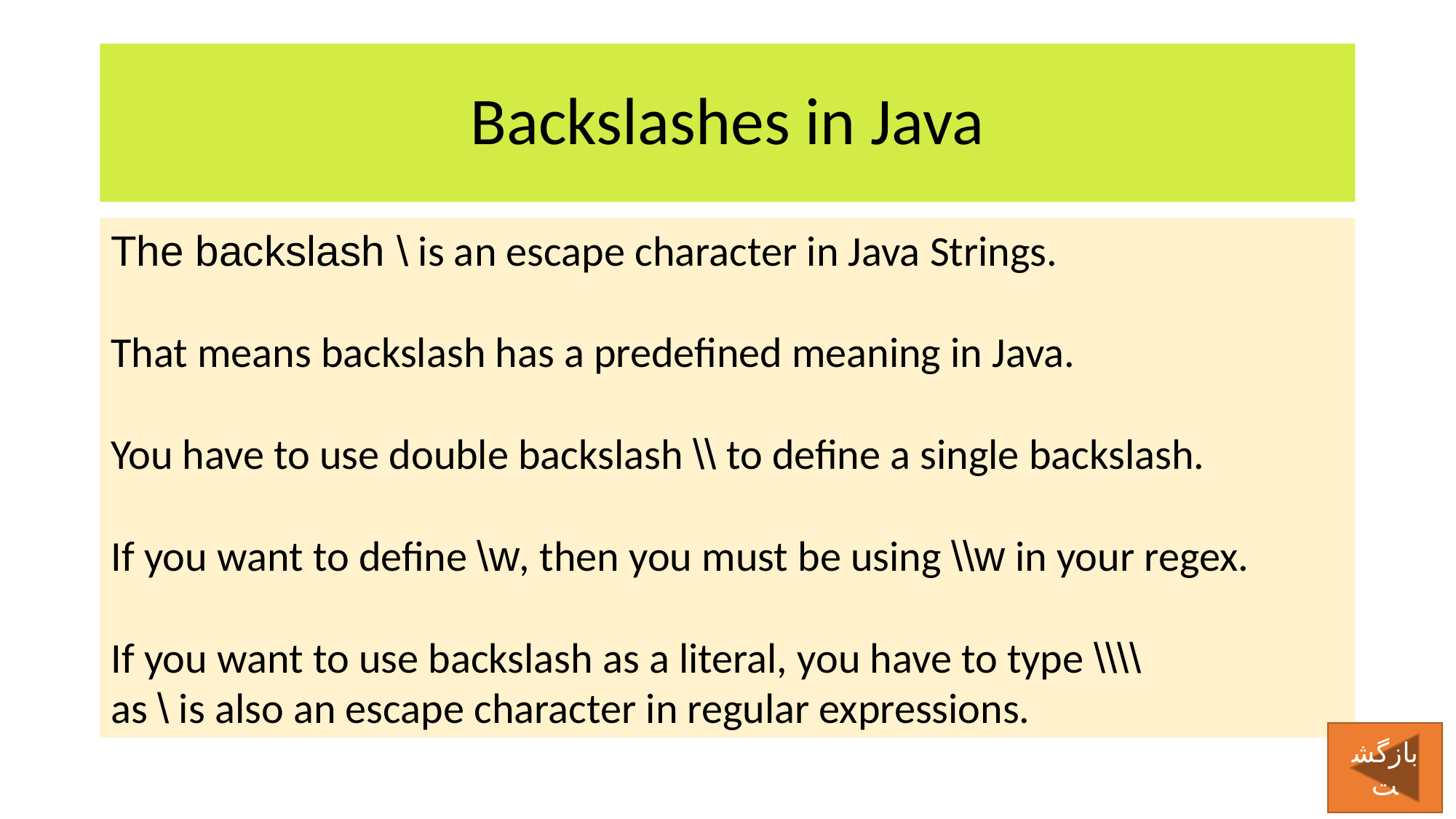

# Backslashes in Java
The backslash \ is an escape character in Java Strings.

That means backslash has a predefined meaning in Java.

You have to use double backslash \\ to define a single backslash.

If you want to define \w, then you must be using \\w in your regex.

If you want to use backslash as a literal, you have to type \\\\
as \ is also an escape character in regular expressions.
بازگشت